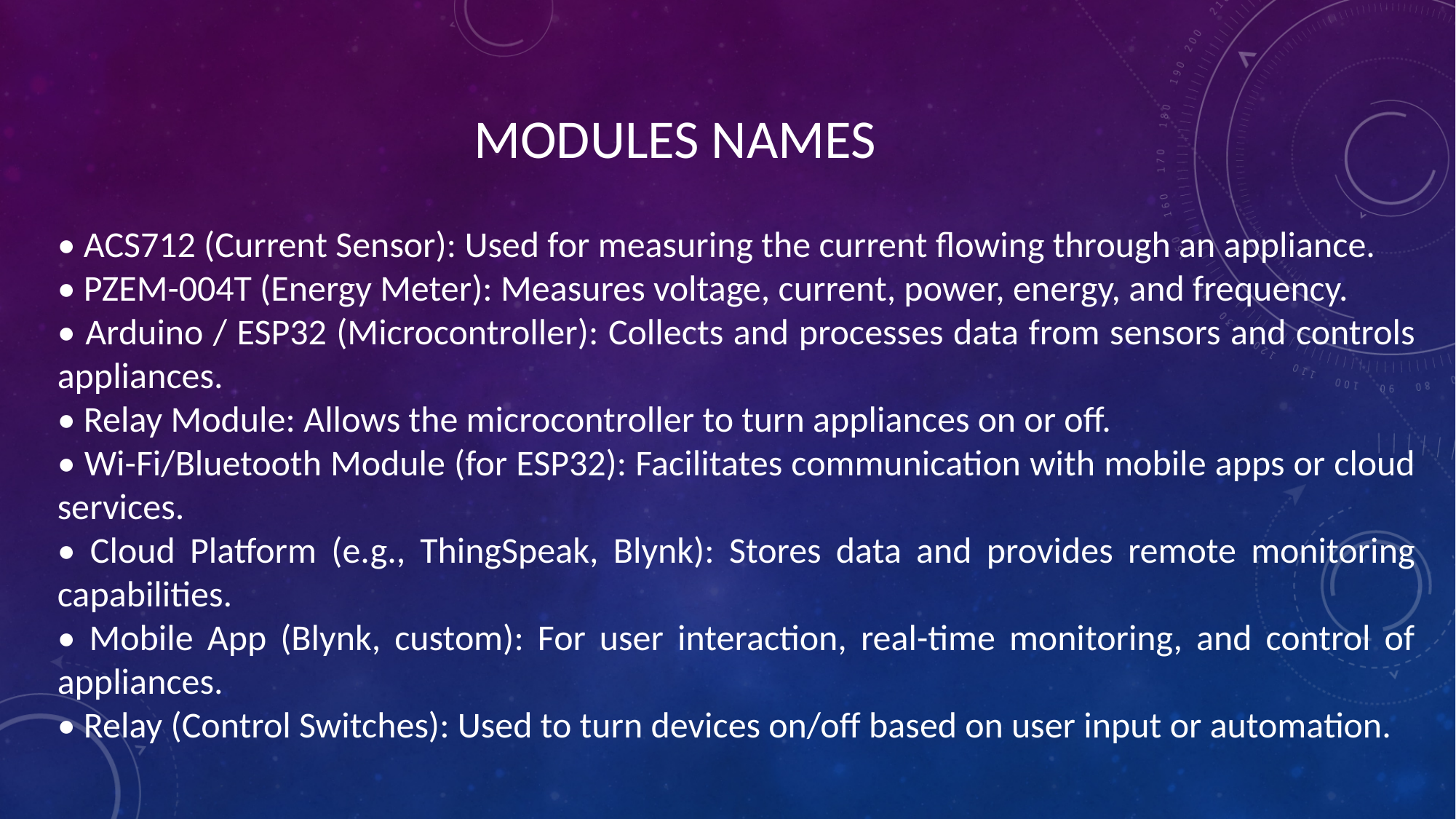

MODULES NAMES
• ACS712 (Current Sensor): Used for measuring the current flowing through an appliance.
• PZEM-004T (Energy Meter): Measures voltage, current, power, energy, and frequency.
• Arduino / ESP32 (Microcontroller): Collects and processes data from sensors and controls appliances.
• Relay Module: Allows the microcontroller to turn appliances on or off.
• Wi-Fi/Bluetooth Module (for ESP32): Facilitates communication with mobile apps or cloud services.
• Cloud Platform (e.g., ThingSpeak, Blynk): Stores data and provides remote monitoring capabilities.
• Mobile App (Blynk, custom): For user interaction, real-time monitoring, and control of appliances.
• Relay (Control Switches): Used to turn devices on/off based on user input or automation.